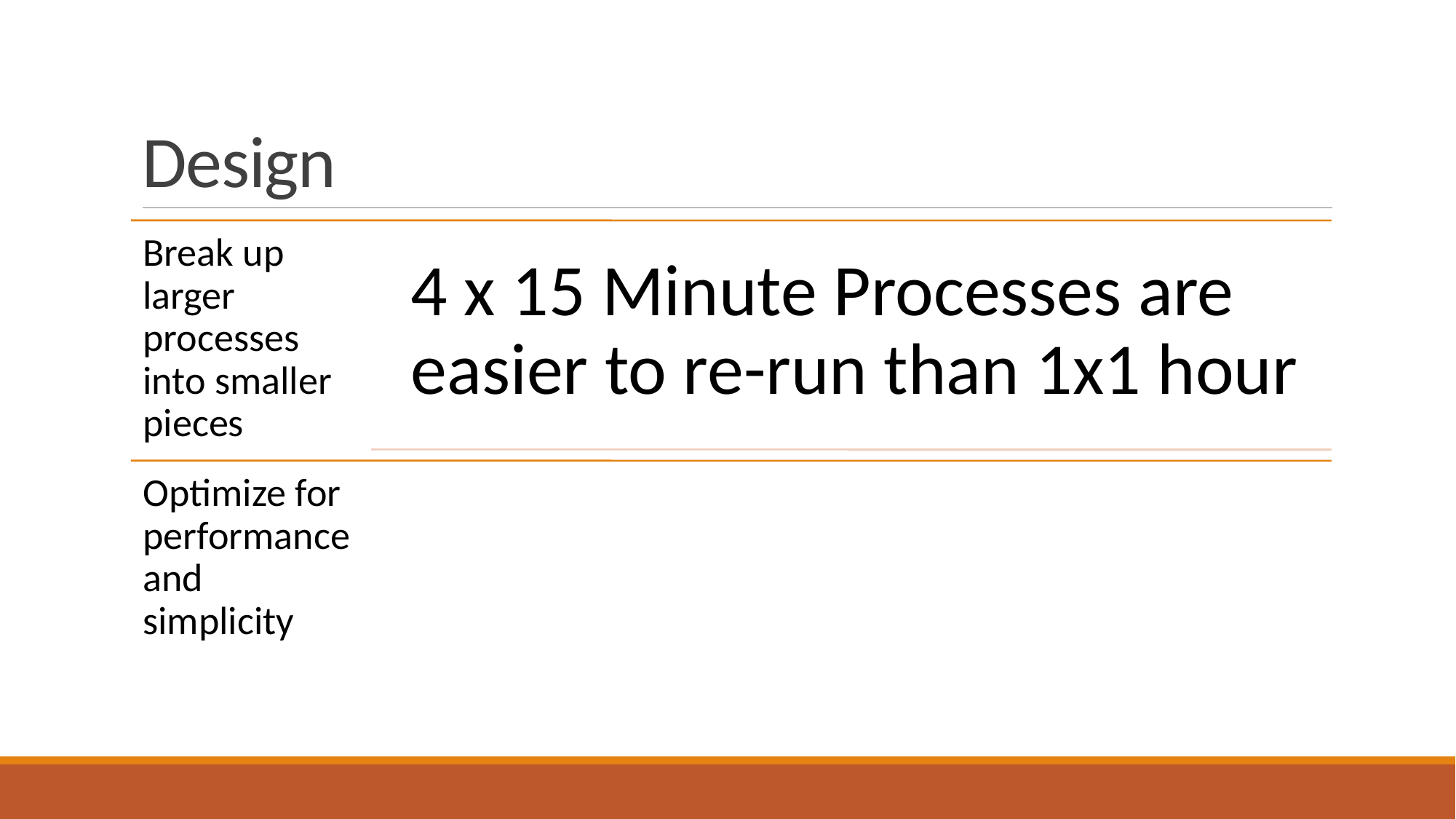

# Design
Break up larger processes into smaller pieces
4 x 15 Minute Processes are easier to re-run than 1x1 hour
Optimize for performance and simplicity